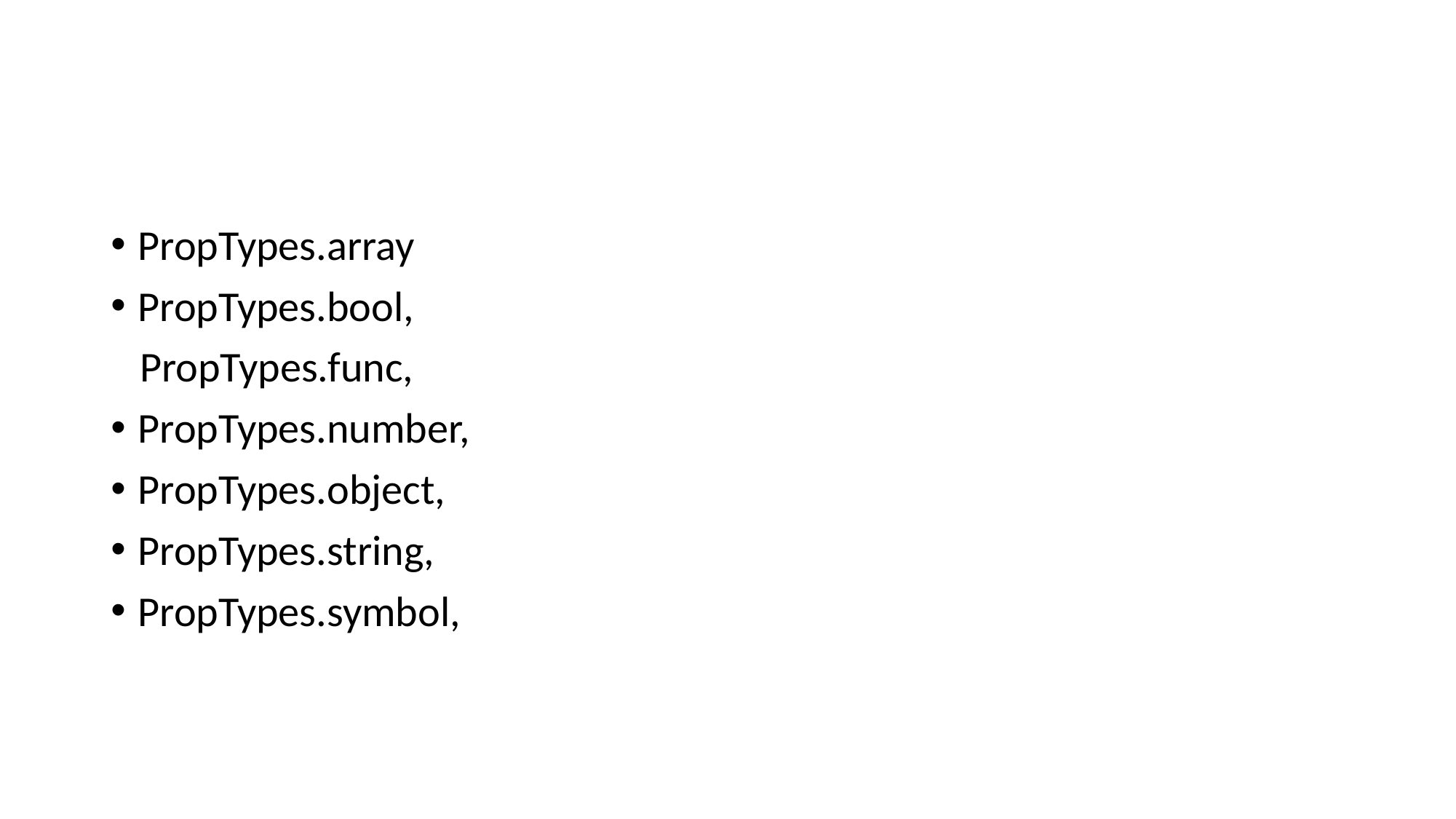

#
PropTypes.array
PropTypes.bool,
   PropTypes.func,
PropTypes.number,
PropTypes.object,
PropTypes.string,
PropTypes.symbol,